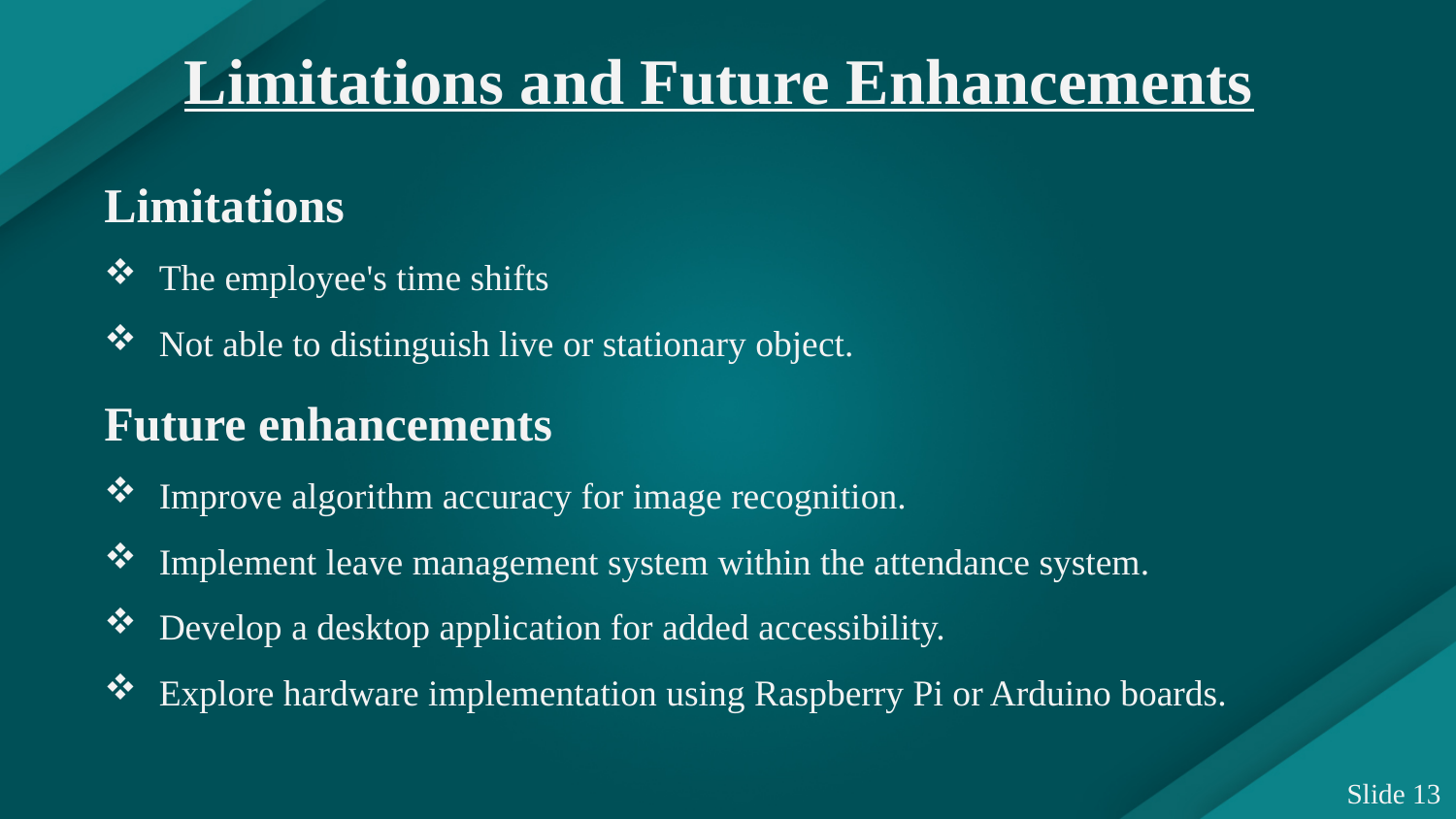

# Limitations and Future Enhancements
Limitations
The employee's time shifts
Not able to distinguish live or stationary object.
Future enhancements
Improve algorithm accuracy for image recognition.
Implement leave management system within the attendance system.
Develop a desktop application for added accessibility.
Explore hardware implementation using Raspberry Pi or Arduino boards.
Slide 13